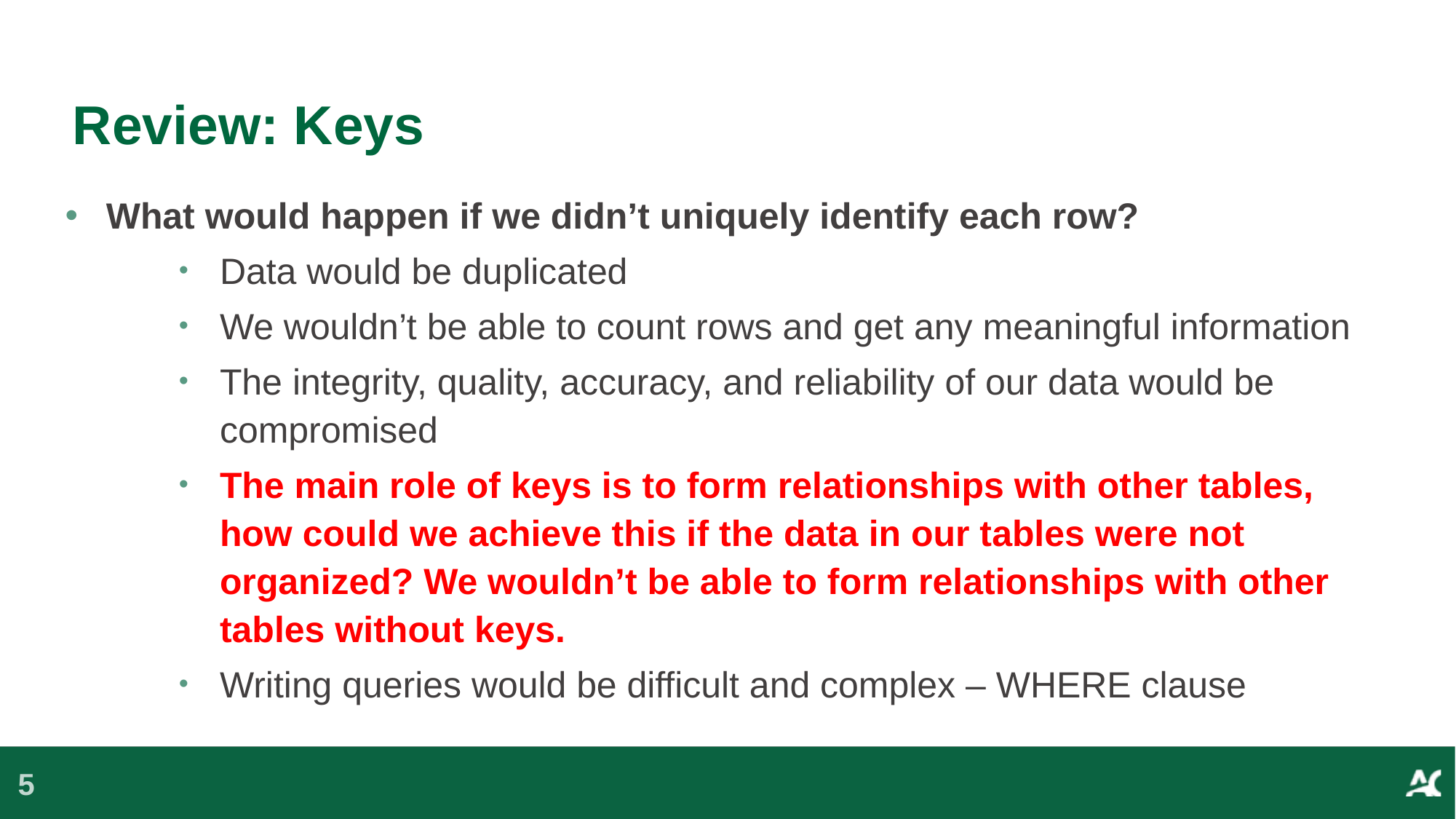

# Review: Keys
What would happen if we didn’t uniquely identify each row?
Data would be duplicated
We wouldn’t be able to count rows and get any meaningful information
The integrity, quality, accuracy, and reliability of our data would be compromised
The main role of keys is to form relationships with other tables, how could we achieve this if the data in our tables were not organized? We wouldn’t be able to form relationships with other tables without keys.
Writing queries would be difficult and complex – WHERE clause

5